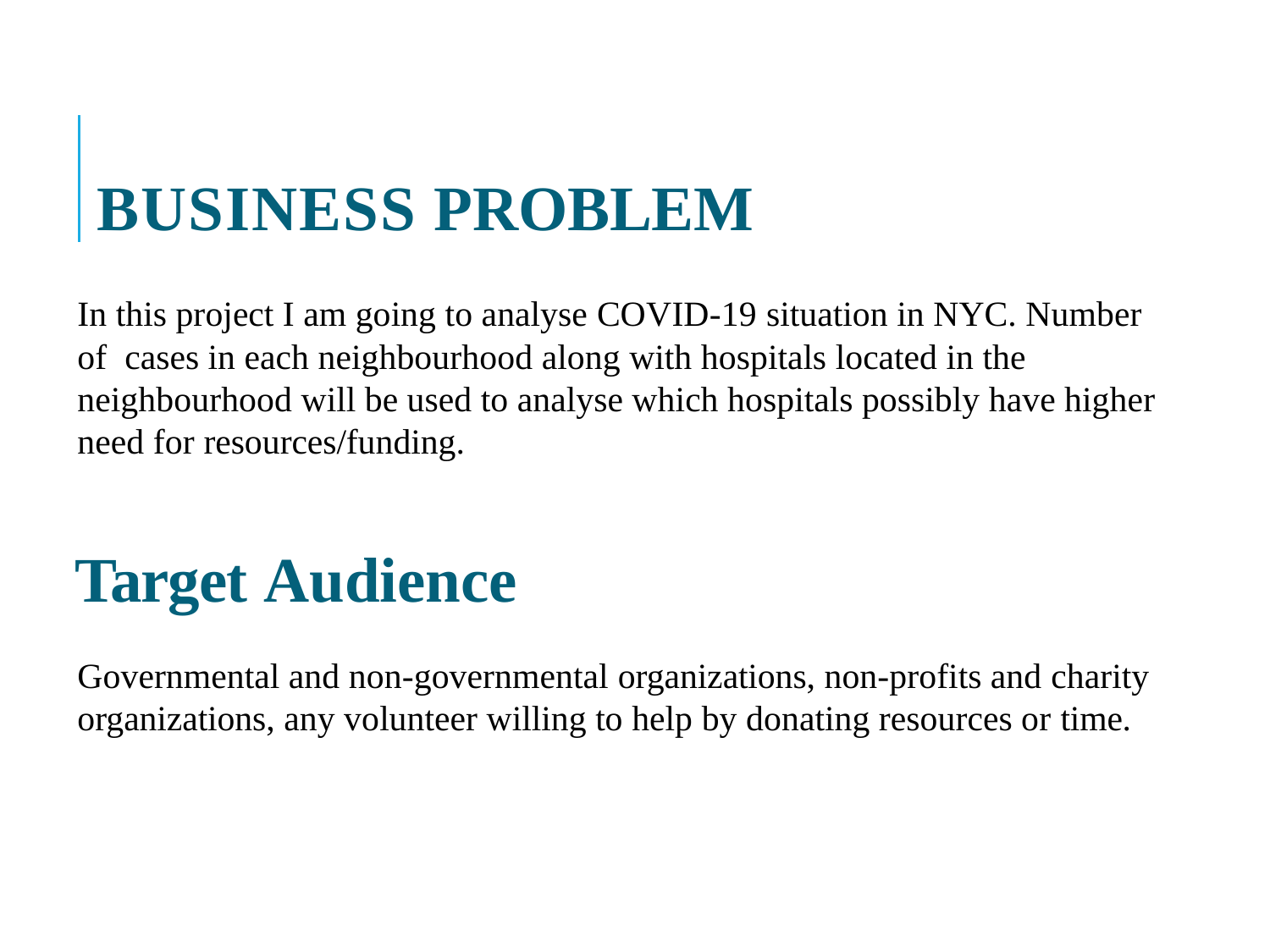

# Business Problem
In this project I am going to analyse COVID-19 situation in NYC. Number of  cases in each neighbourhood along with hospitals located in the  neighbourhood will be used to analyse which hospitals possibly have higher  need for resources/funding.

Target Audience
Governmental and non-governmental organizations, non-profits and charity
organizations, any volunteer willing to help by donating resources or time.